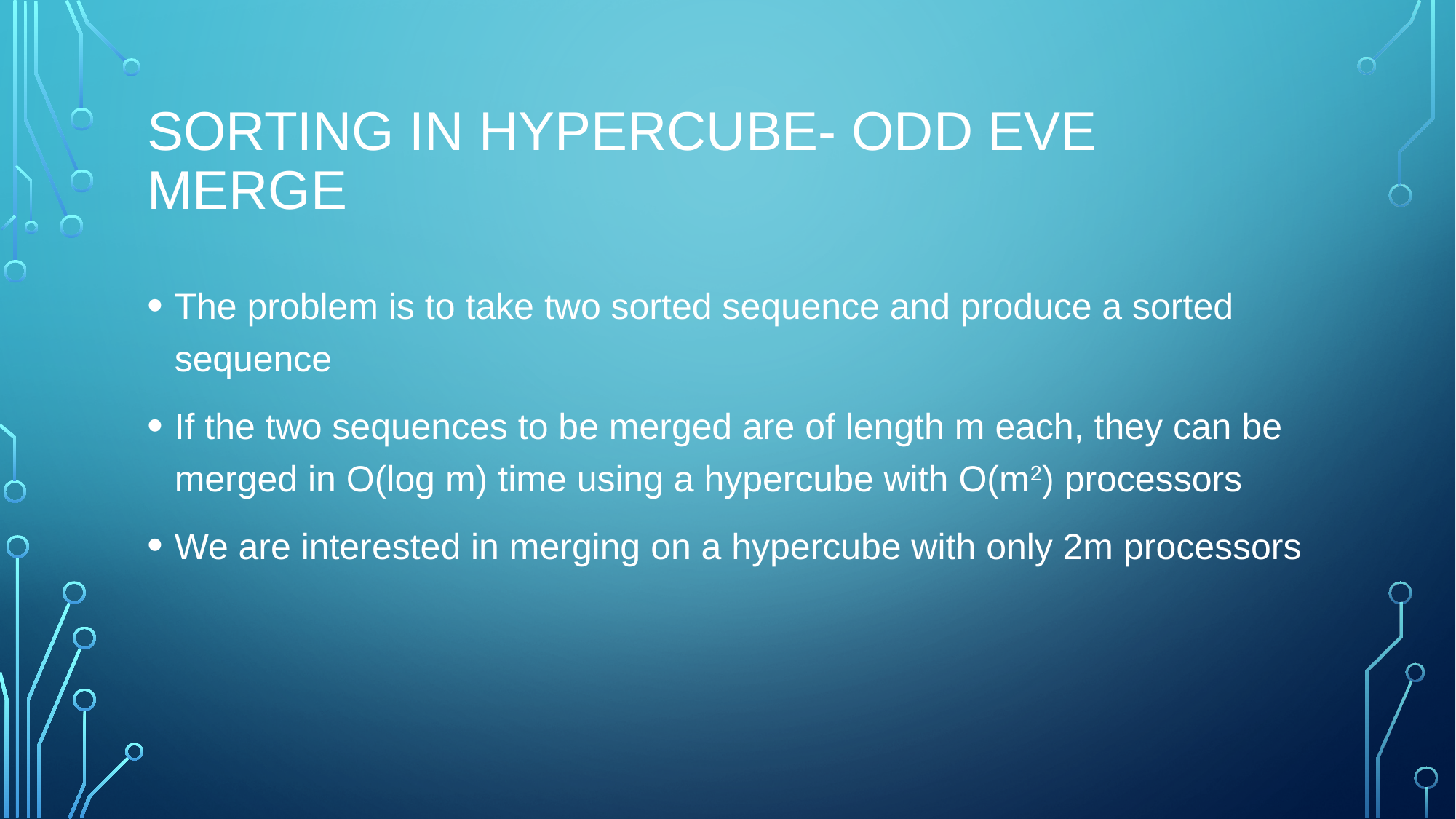

# Sorting in hypercube- Odd eve merge
The problem is to take two sorted sequence and produce a sorted sequence
If the two sequences to be merged are of length m each, they can be merged in O(log m) time using a hypercube with O(m2) processors
We are interested in merging on a hypercube with only 2m processors